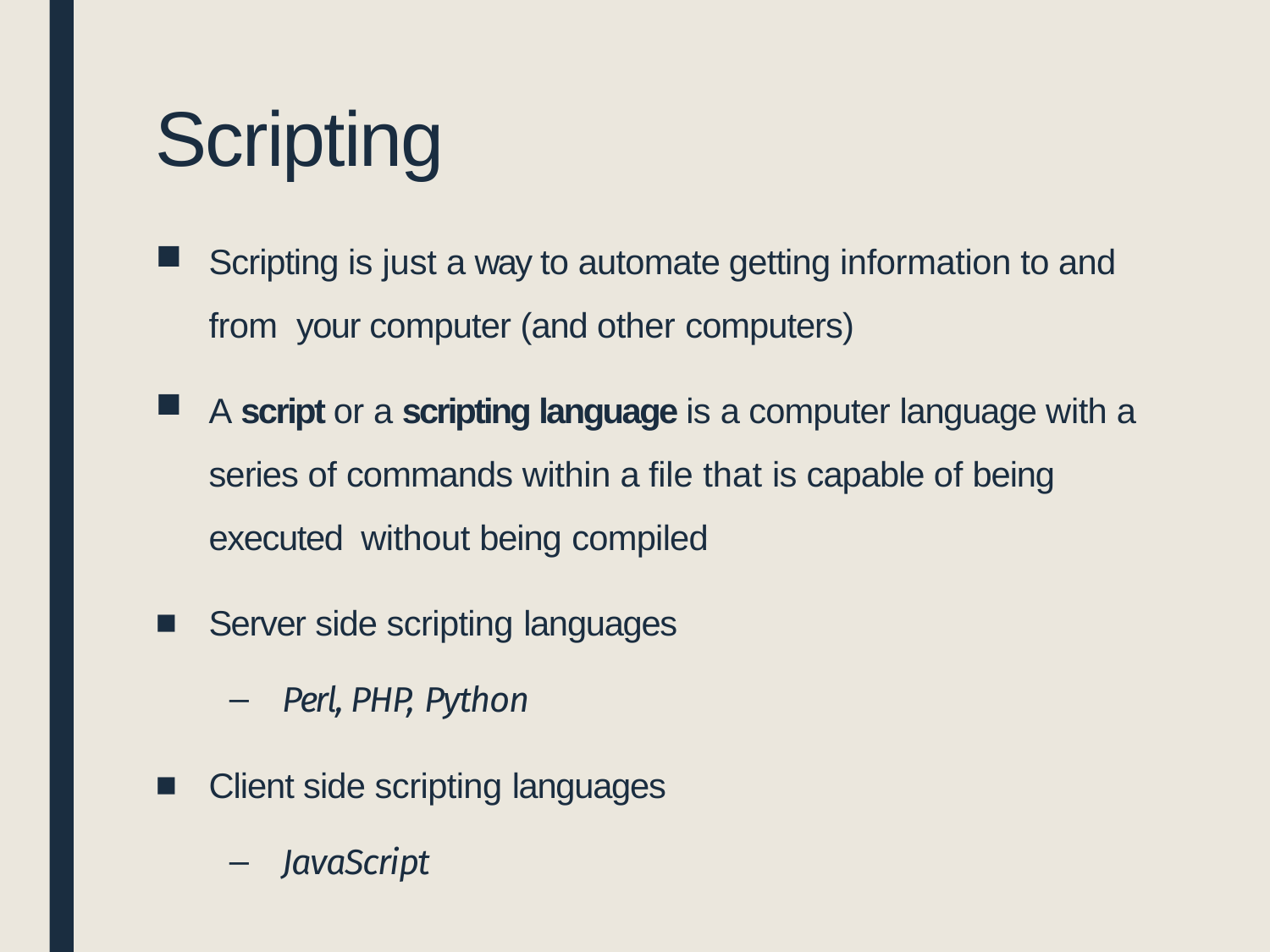

# Scripting
Scripting is just a way to automate getting information to and from  your computer (and other computers)
A  script or a scripting language is a computer language with a  series of commands within a file that is capable of being executed  without being compiled

Server side scripting languages
Perl, PHP, Python

Client side scripting languages
JavaScript